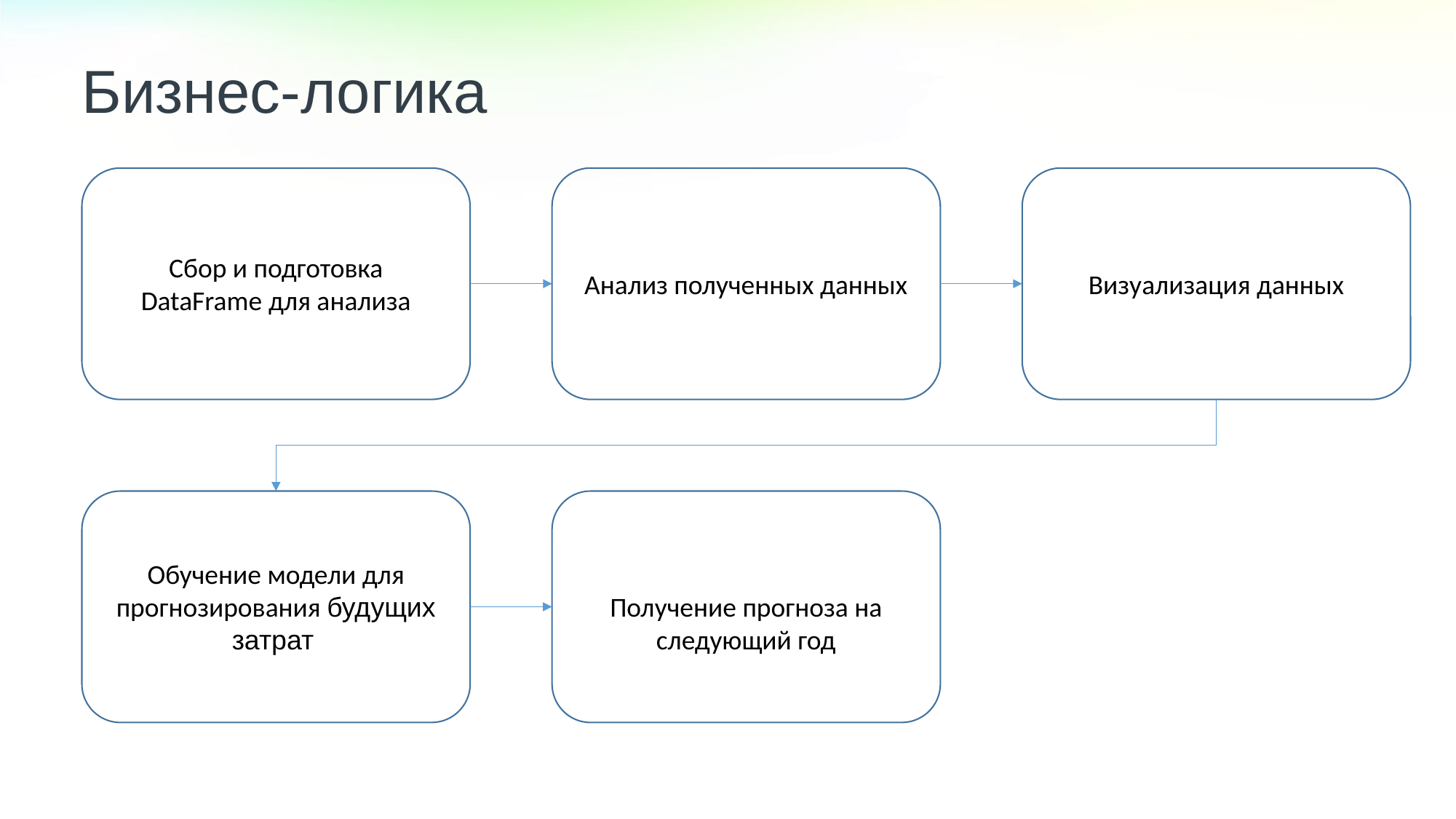

Бизнес-логика

Сбор и подготовка DataFrame для анализа
Анализ полученных данных
Визуализация данных

Обучение модели для прогнозирования будущих затрат
Получение прогноза на следующий год